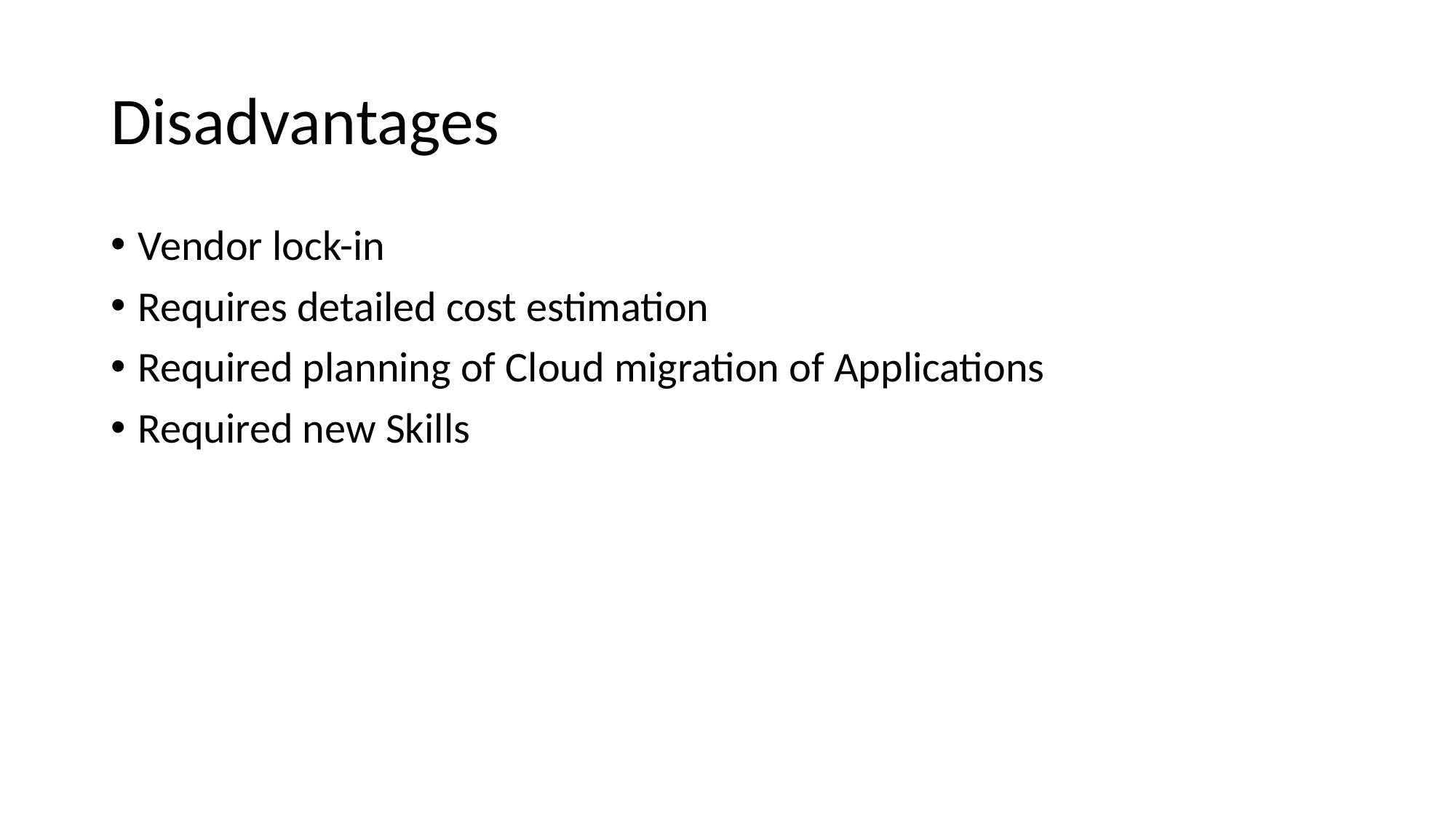

# Disadvantages
Vendor lock-in
Requires detailed cost estimation
Required planning of Cloud migration of Applications
Required new Skills